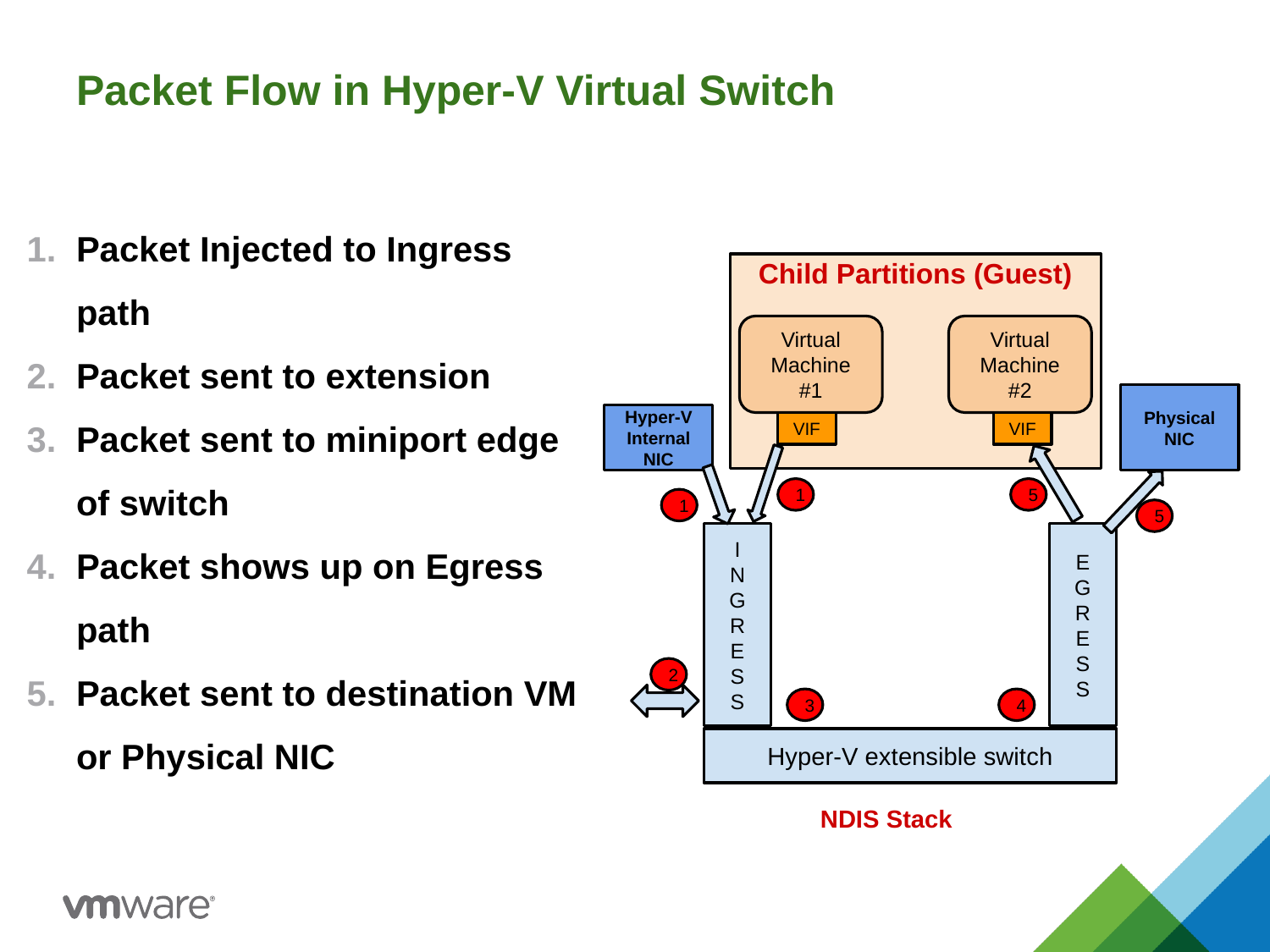

# Packet Flow in Hyper-V Virtual Switch
Packet Injected to Ingress path
Packet sent to extension
Packet sent to miniport edge of switch
Packet shows up on Egress path
Packet sent to destination VM or Physical NIC
Child Partitions (Guest)

Virtual Machine #1
Virtual Machine #2
Physical NIC
Hyper-V Internal NIC
VIF
VIF

1
5
1
5
I
N
G
R
E
S
S
E
G
R
E
S
S
2

3
4
Hyper-V extensible switch
NDIS Stack